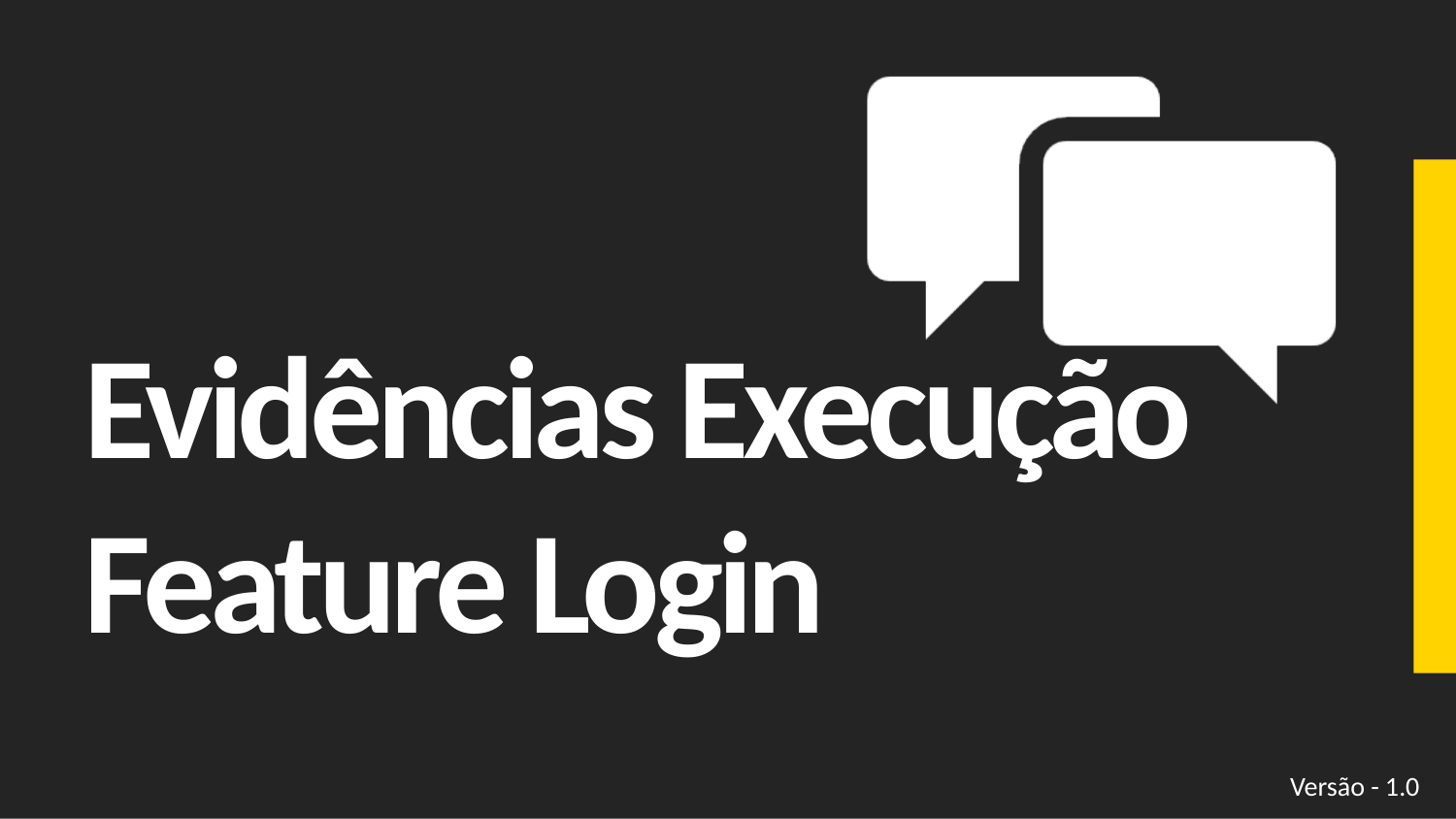

Evidências Execução Feature Login
Versão - 1.0